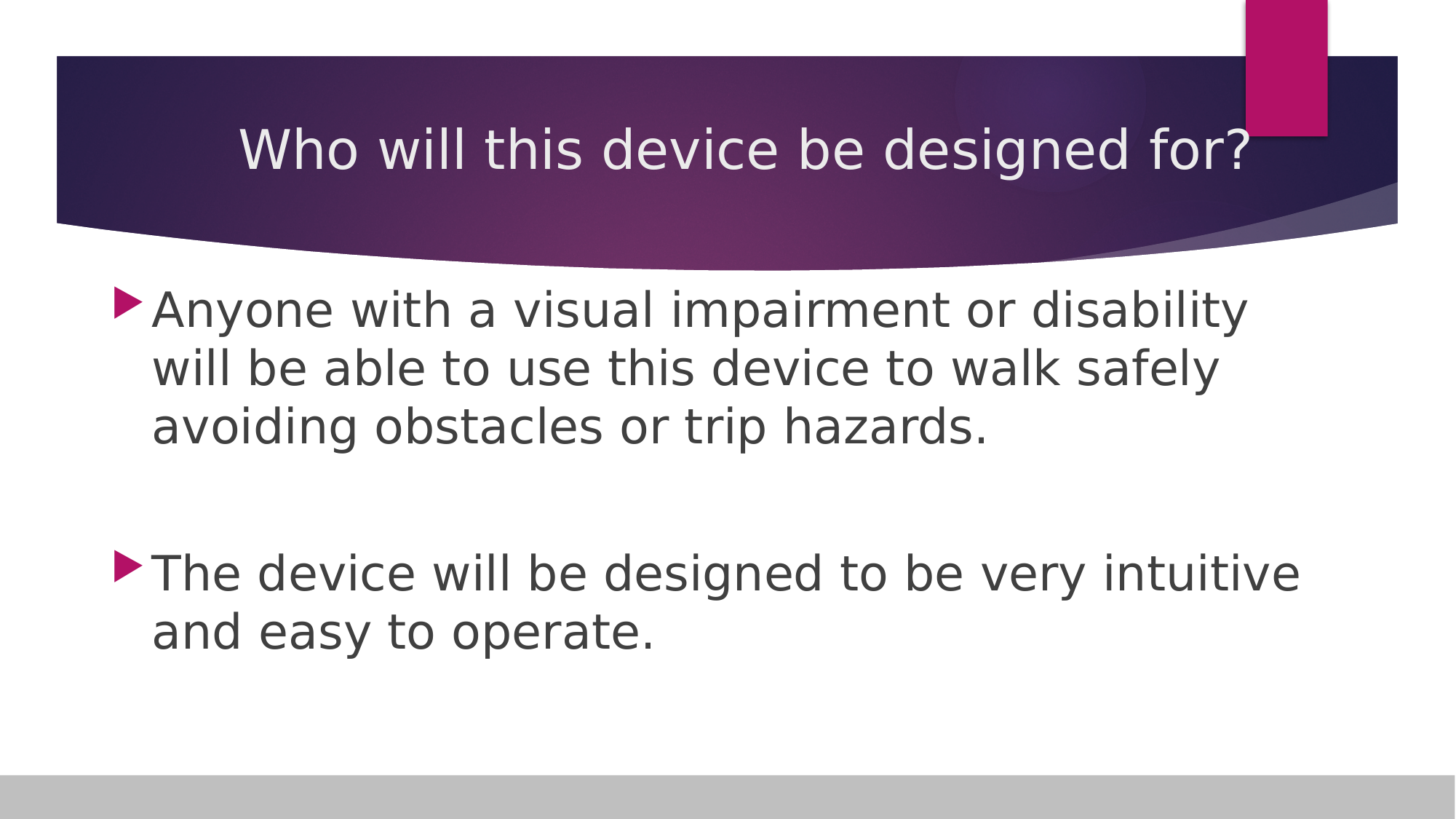

# Who will this device be designed for?
Anyone with a visual impairment or disability will be able to use this device to walk safely avoiding obstacles or trip hazards.

The device will be designed to be very intuitive and easy to operate.